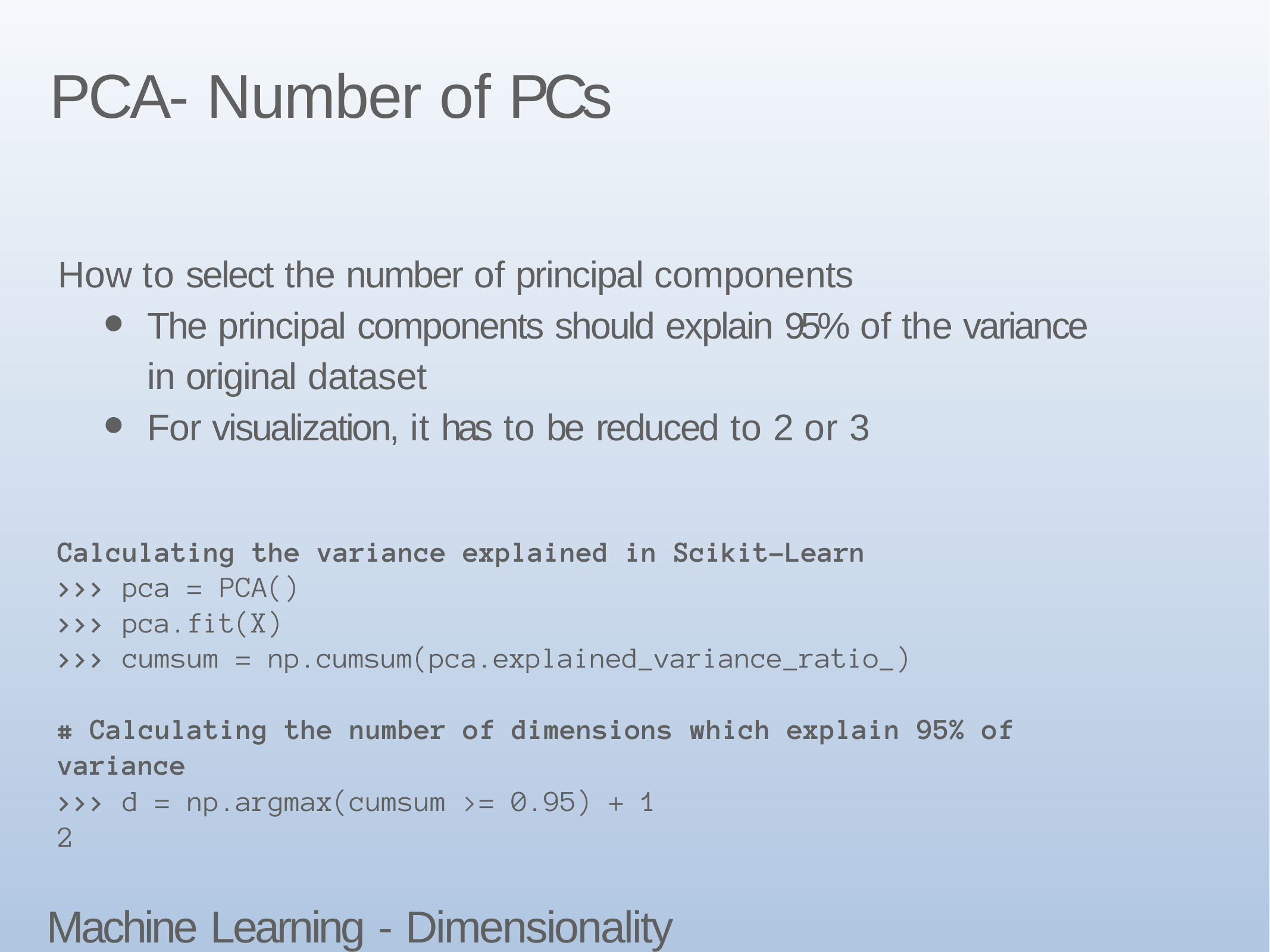

# PCA- Number of PCs
How to select the number of principal components
The principal components should explain 95% of the variance in original dataset
For visualization, it has to be reduced to 2 or 3

Calculating the variance explained in Scikit-Learn
>>> pca = PCA()
>>> pca.fit(X)
>>> cumsum = np.cumsum(pca.explained_variance_ratio_)

# Calculating the number of dimensions which explain 95% of variance
>>> d = np.argmax(cumsum >= 0.95) + 1 2
Machine Learning - Dimensionality Reduction